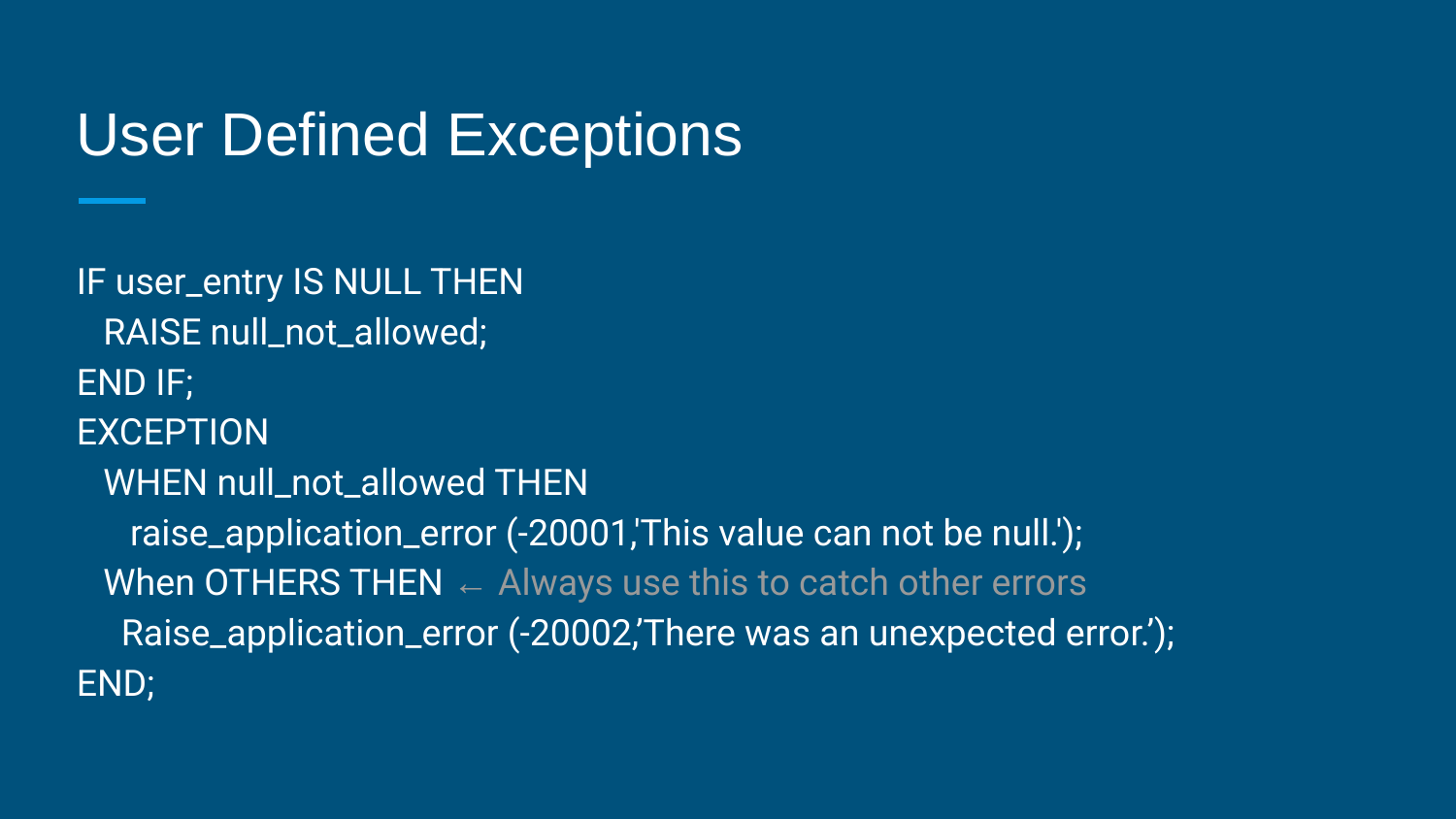

# User Defined Exceptions
IF user_entry IS NULL THEN
   RAISE null_not_allowed;
END IF;
EXCEPTION
   WHEN null_not_allowed THEN
      raise_application_error (-20001,'This value can not be null.');
   When OTHERS THEN ← Always use this to catch other errors
     Raise_application_error (-20002,’There was an unexpected error.’);
END;